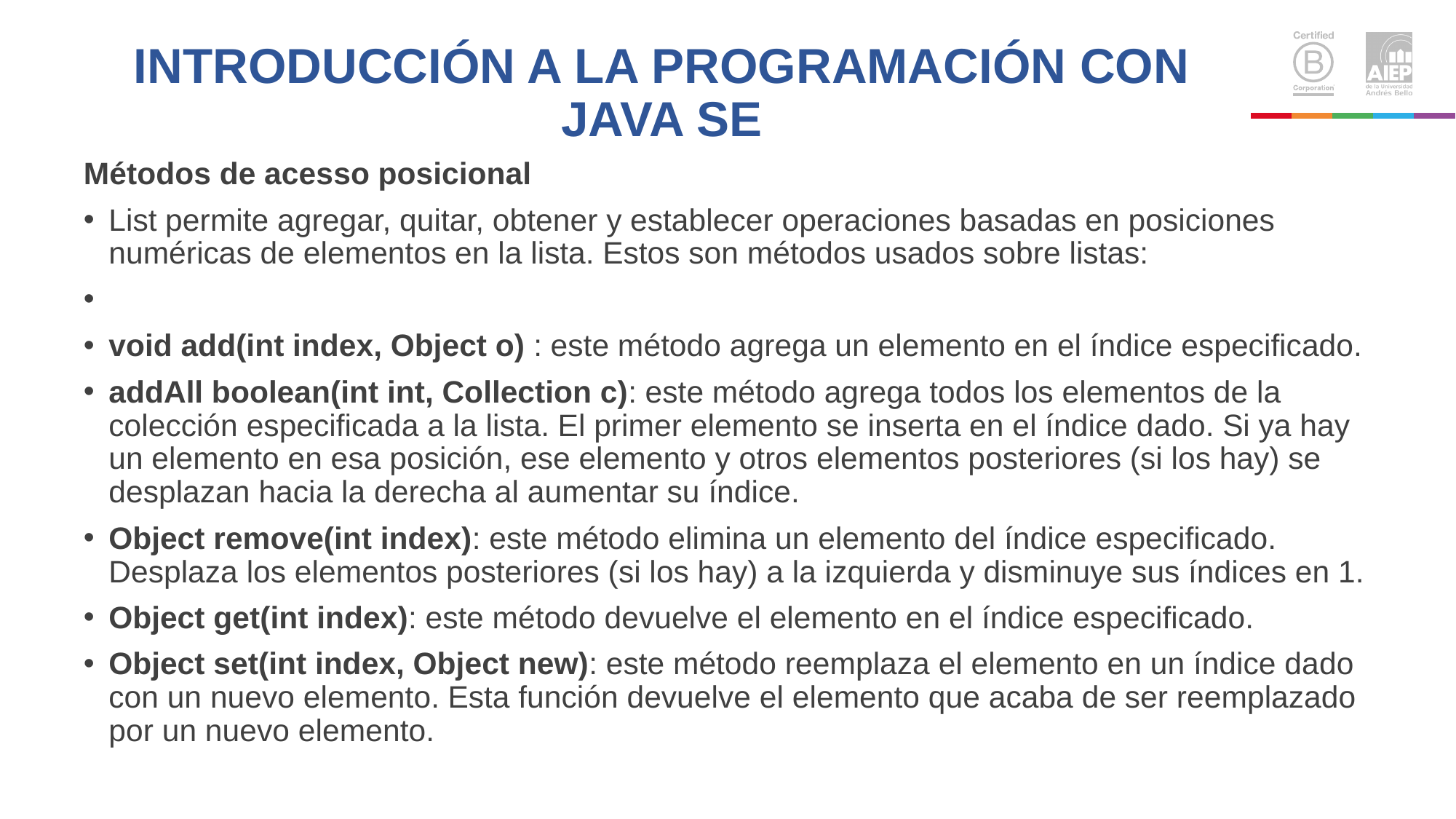

# INTRODUCCIÓN A LA PROGRAMACIÓN CON JAVA SE
Métodos de acesso posicional
List permite agregar, quitar, obtener y establecer operaciones basadas en posiciones numéricas de elementos en la lista. Estos son métodos usados sobre listas:

void add(int index, Object o) : este método agrega un elemento en el índice especificado.
addAll boolean(int int, Collection c): este método agrega todos los elementos de la colección especificada a la lista. El primer elemento se inserta en el índice dado. Si ya hay un elemento en esa posición, ese elemento y otros elementos posteriores (si los hay) se desplazan hacia la derecha al aumentar su índice.
Object remove(int index): este método elimina un elemento del índice especificado. Desplaza los elementos posteriores (si los hay) a la izquierda y disminuye sus índices en 1.
Object get(int index): este método devuelve el elemento en el índice especificado.
Object set(int index, Object new): este método reemplaza el elemento en un índice dado con un nuevo elemento. Esta función devuelve el elemento que acaba de ser reemplazado por un nuevo elemento.